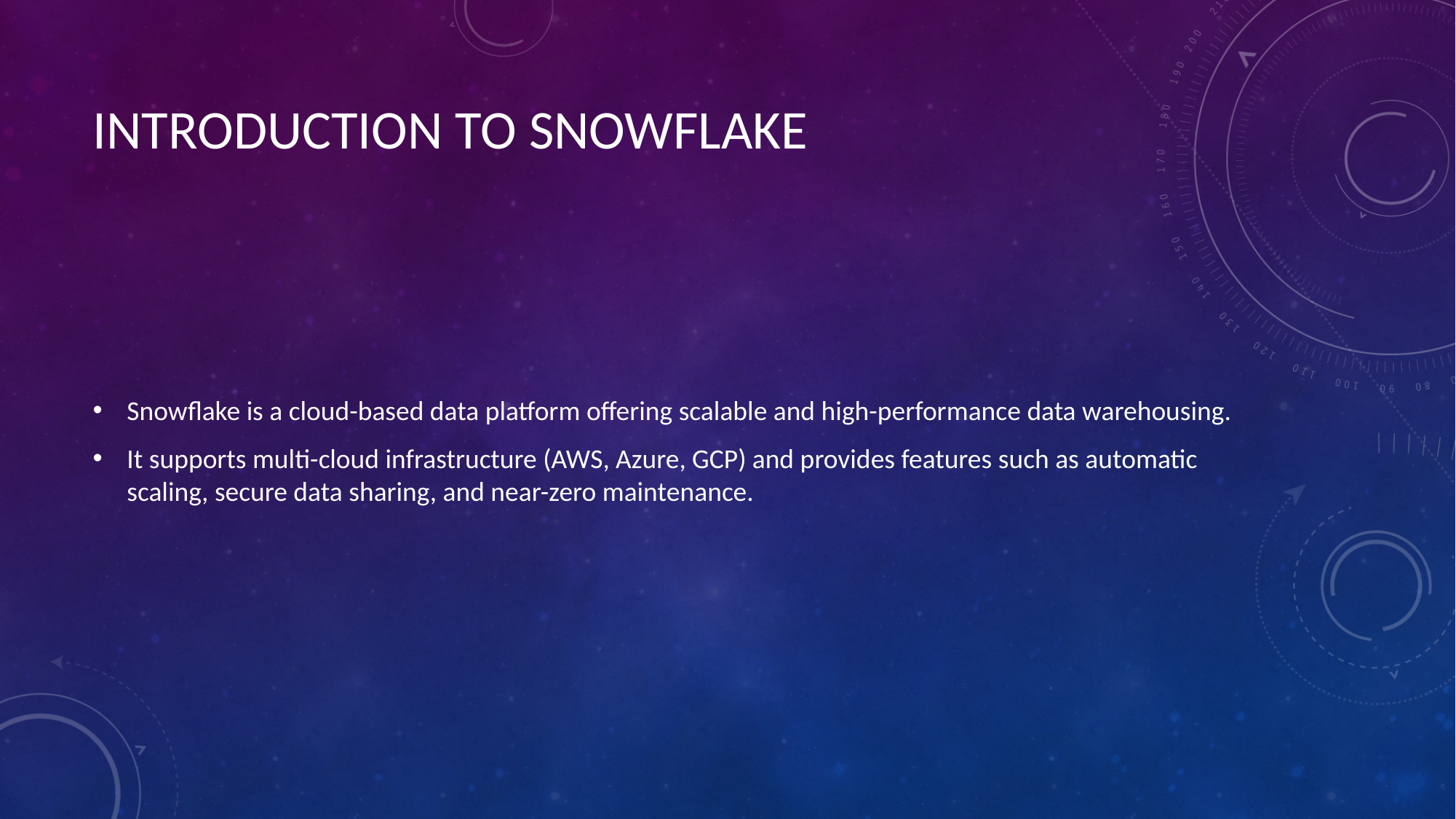

# Introduction to Snowflake
Snowflake is a cloud-based data platform offering scalable and high-performance data warehousing.
It supports multi-cloud infrastructure (AWS, Azure, GCP) and provides features such as automatic scaling, secure data sharing, and near-zero maintenance.